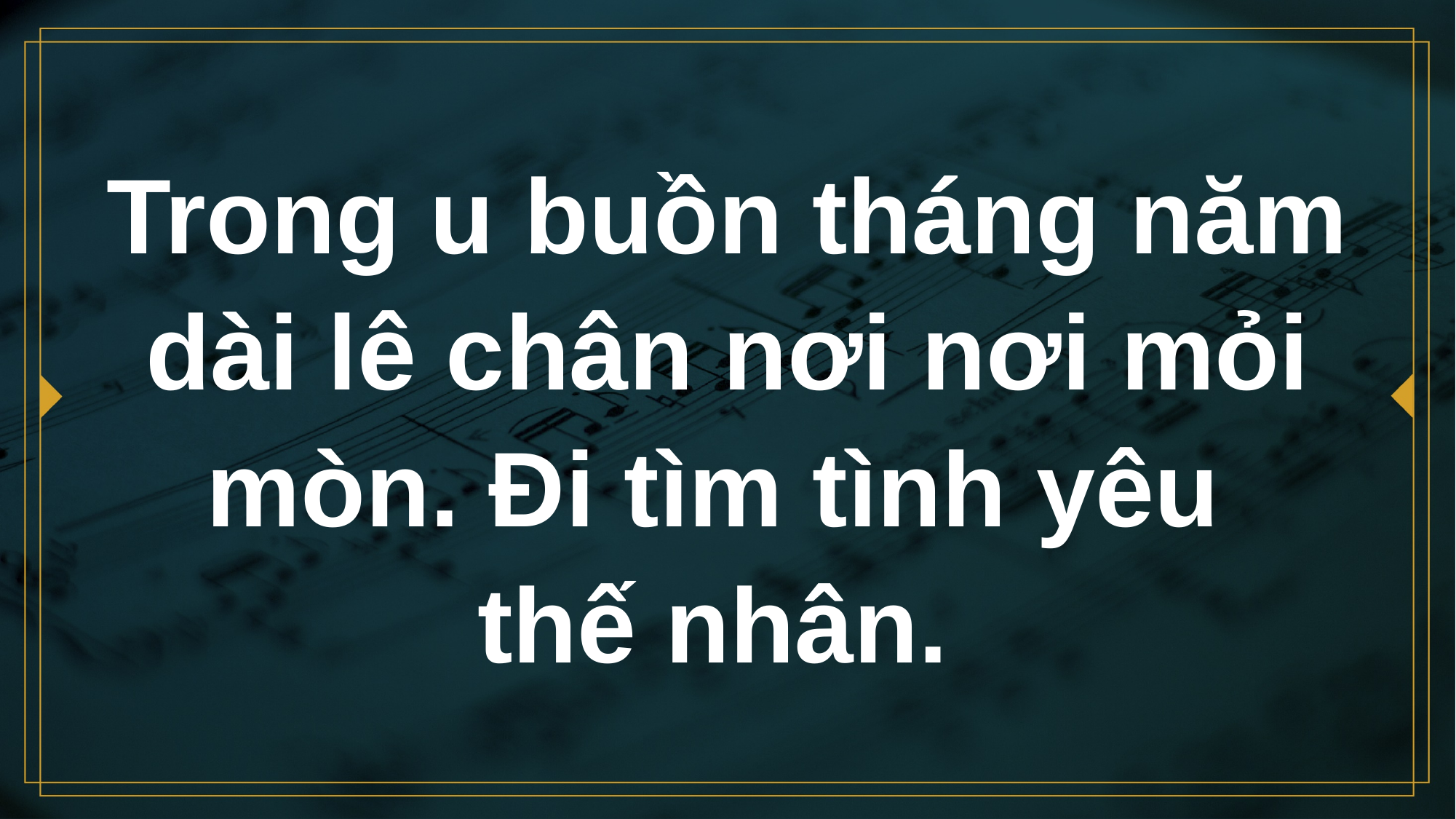

# Trong u buồn tháng năm dài lê chân nơi nơi mỏi mòn. Đi tìm tình yêu thế nhân.